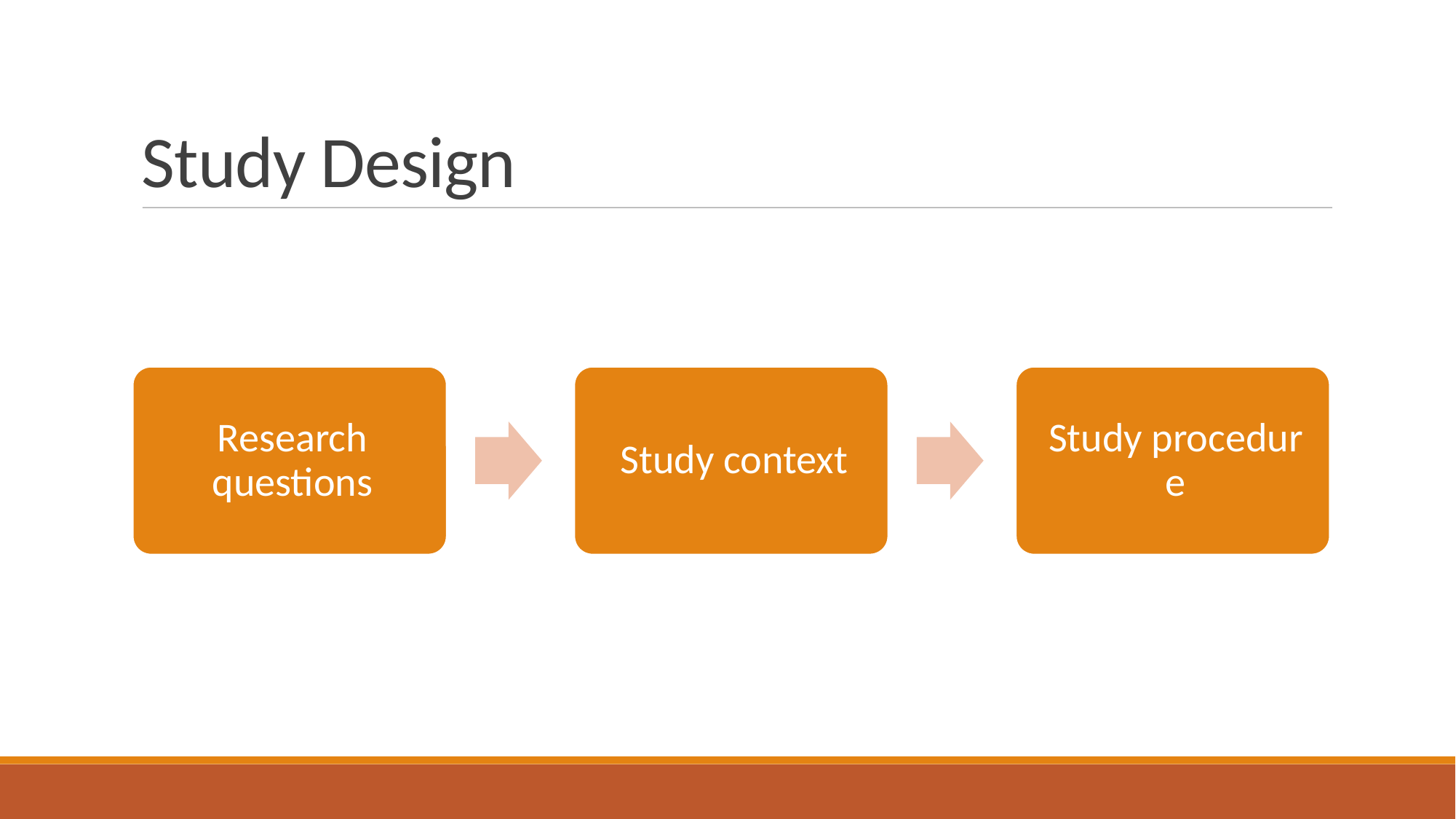

Study Design
Research questions
Study context
Study procedure